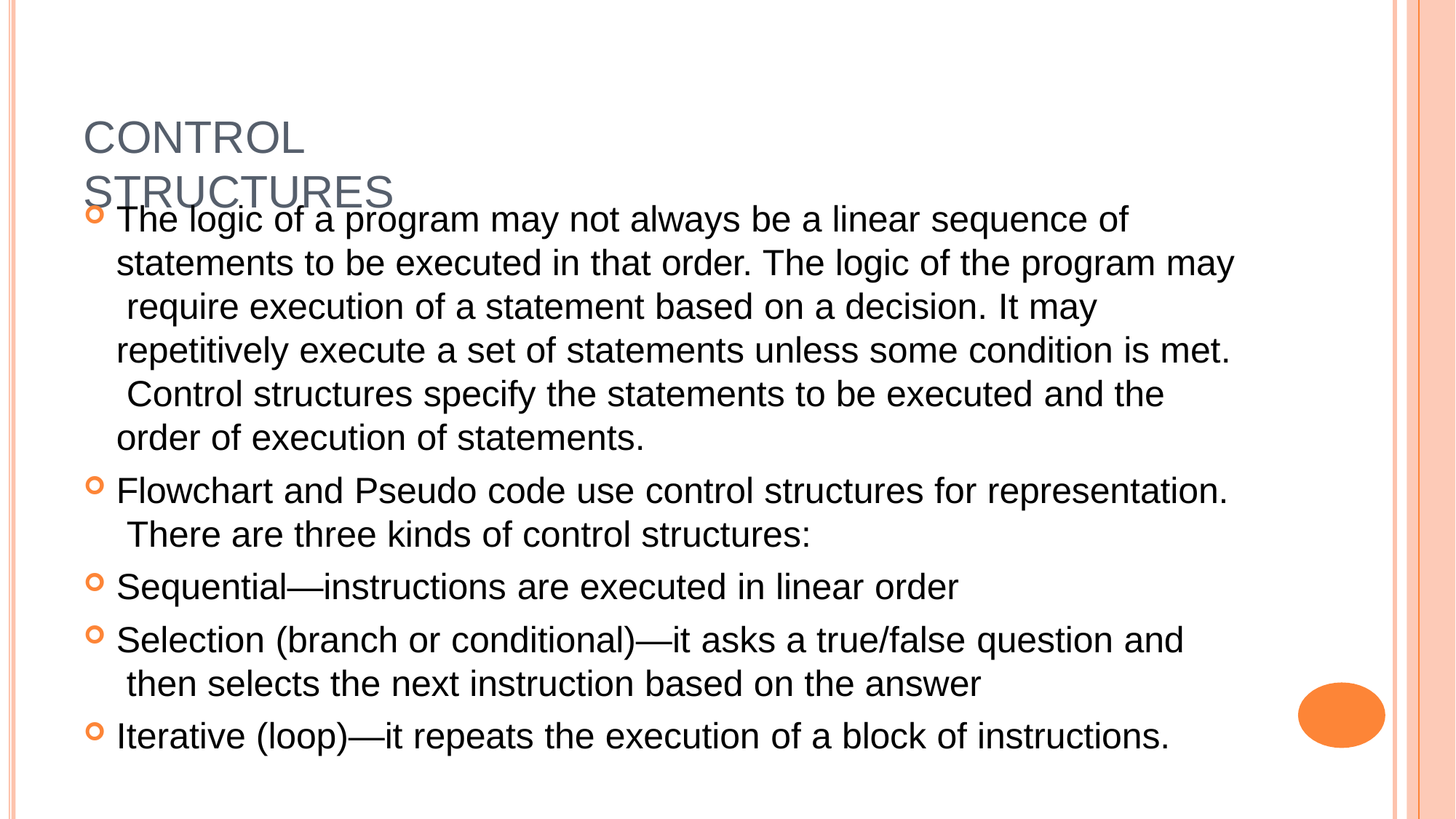

# CONTROL STRUCTURES
The logic of a program may not always be a linear sequence of  statements to be executed in that order. The logic of the program may  require execution of a statement based on a decision. It may  repetitively execute a set of statements unless some condition is met.  Control structures specify the statements to be executed and the  order of execution of statements.
Flowchart and Pseudo code use control structures for representation.  There are three kinds of control structures:
Sequential—instructions are executed in linear order
Selection (branch or conditional)—it asks a true/false question and  then selects the next instruction based on the answer
Iterative (loop)—it repeats the execution of a block of instructions.